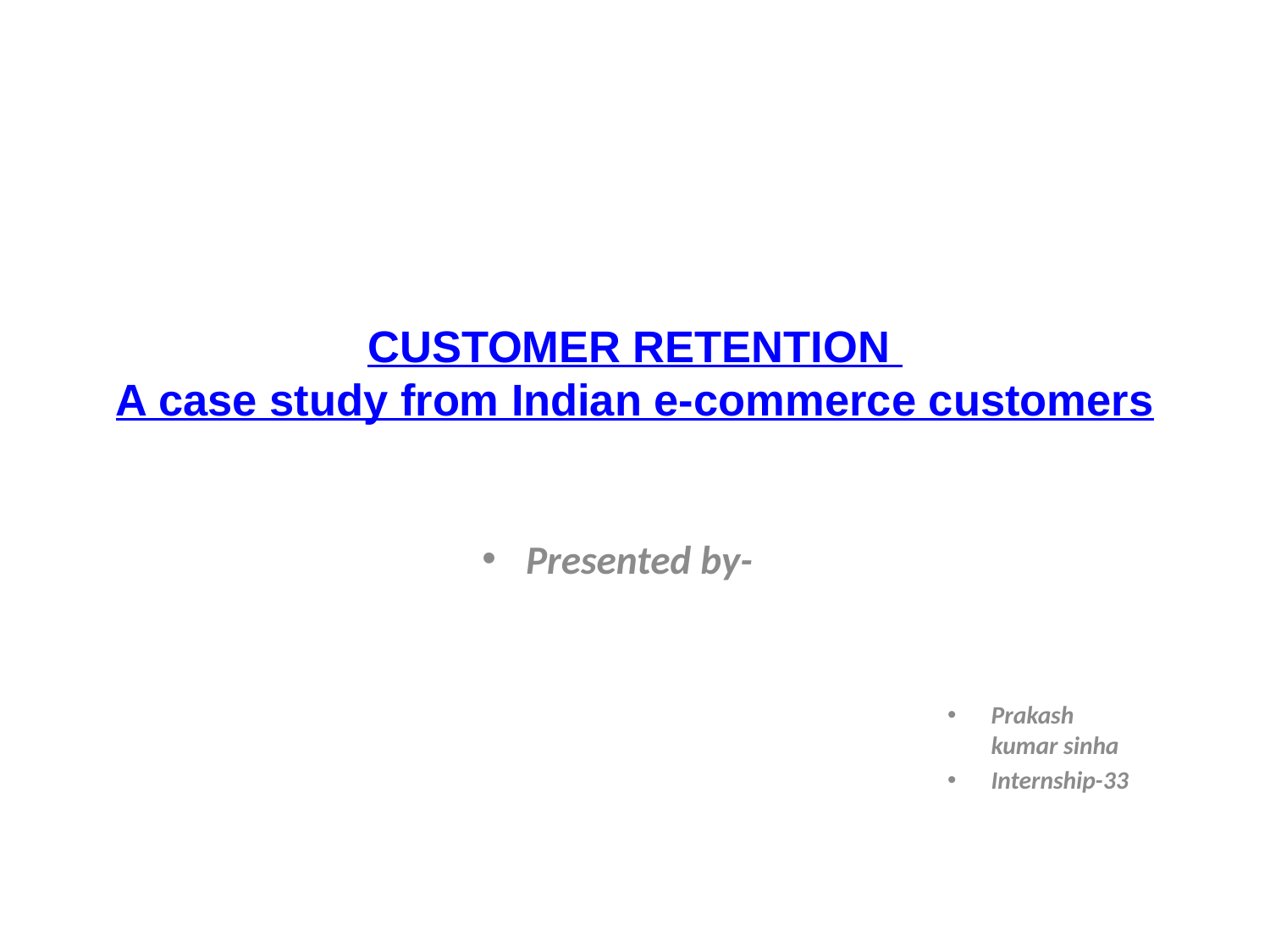

# CUSTOMER RETENTION A case study from Indian e-commerce customers
Presented by-

Prakash kumar sinha
Internship-33